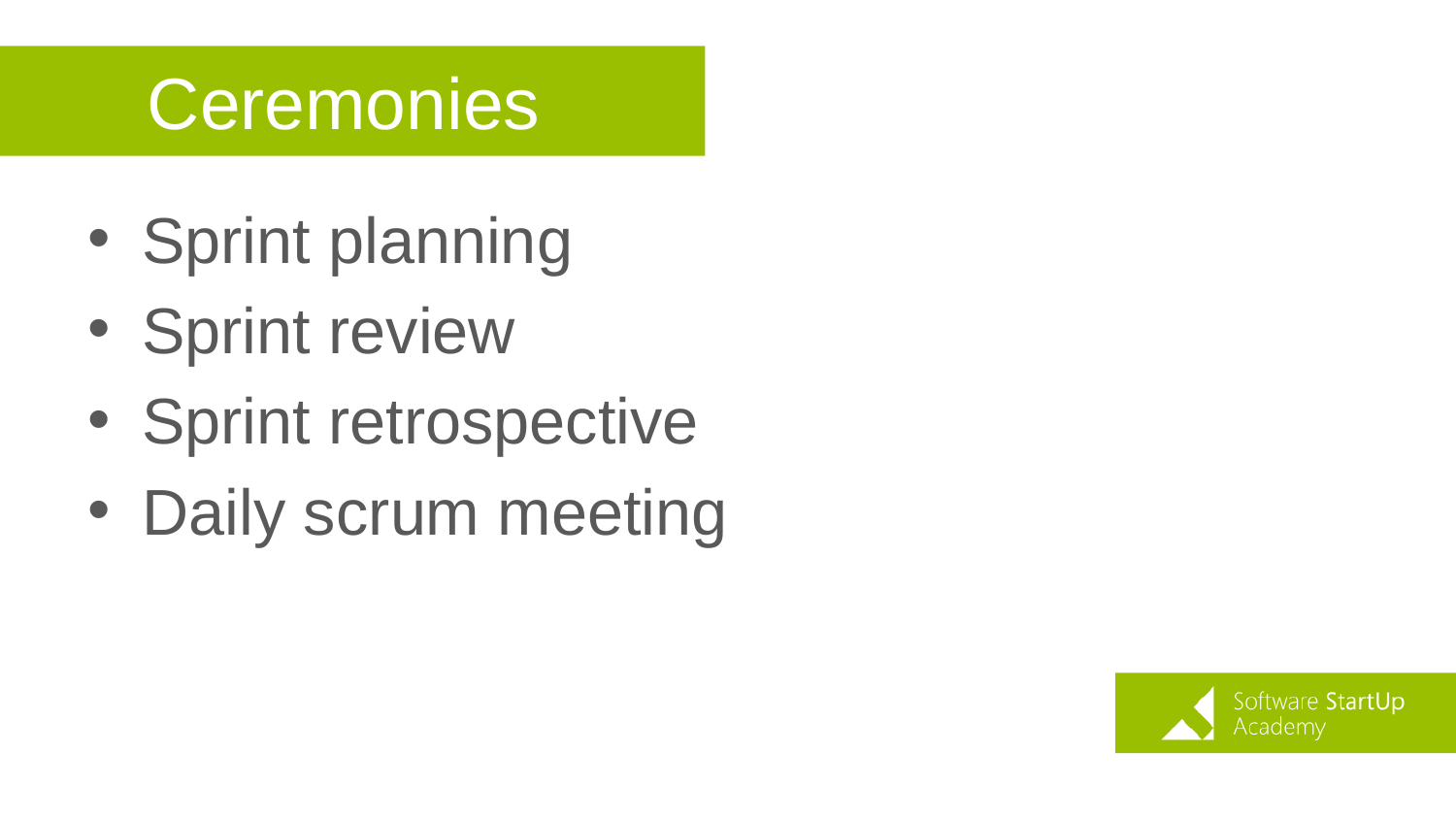

# Ceremonies
Sprint planning
Sprint review
Sprint retrospective
Daily scrum meeting